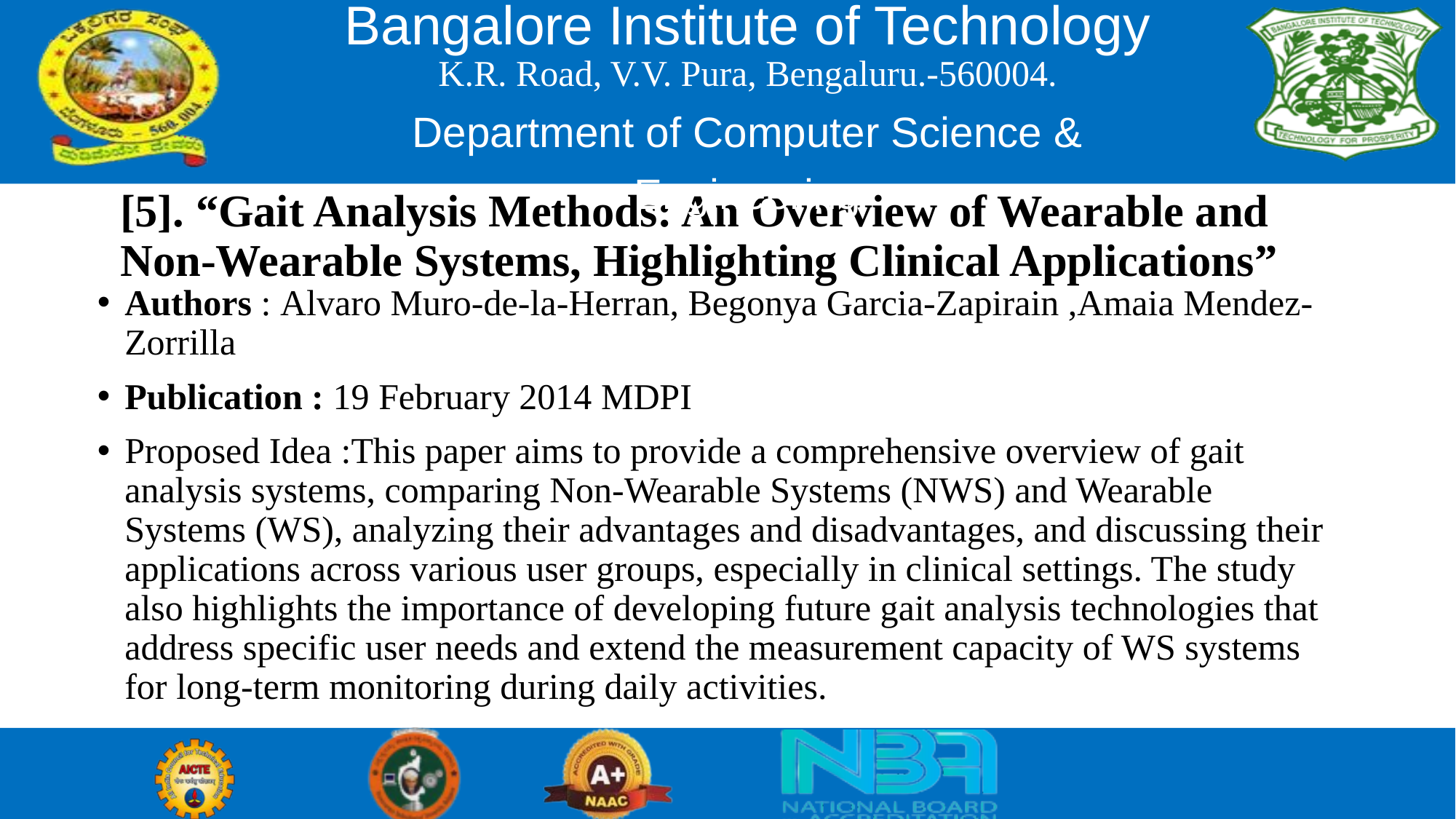

Bangalore Institute of Technology
K.R. Road, V.V. Pura, Bengaluru.-560004.
Department of Computer Science & Engineering

# [5]. “Gait Analysis Methods: An Overview of Wearable and Non-Wearable Systems, Highlighting Clinical Applications”
Authors : Alvaro Muro-de-la-Herran, Begonya Garcia-Zapirain ,Amaia Mendez-Zorrilla
Publication : 19 February 2014 MDPI
Proposed Idea :This paper aims to provide a comprehensive overview of gait analysis systems, comparing Non-Wearable Systems (NWS) and Wearable Systems (WS), analyzing their advantages and disadvantages, and discussing their applications across various user groups, especially in clinical settings. The study also highlights the importance of developing future gait analysis technologies that address specific user needs and extend the measurement capacity of WS systems for long-term monitoring during daily activities.